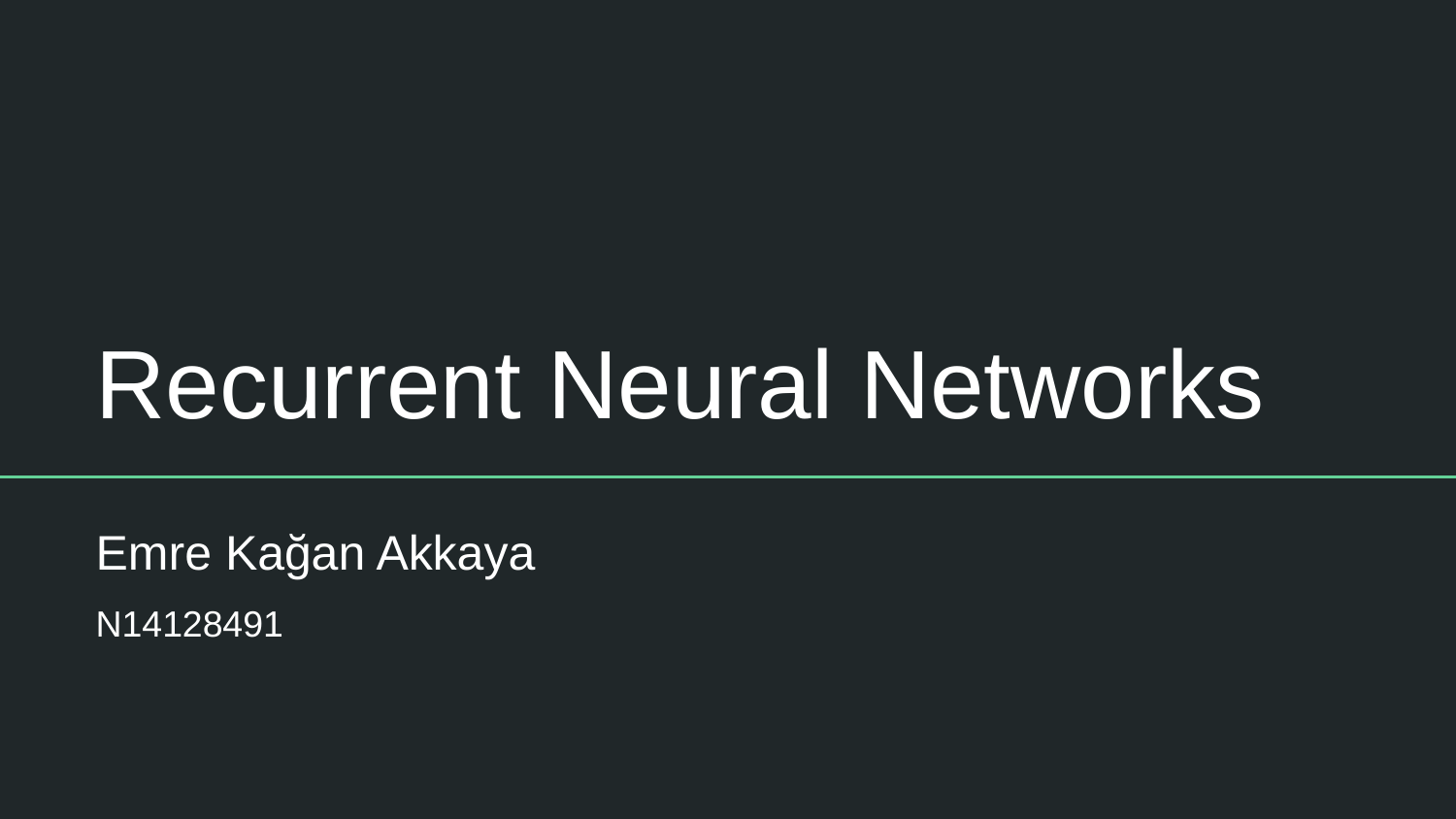

# Recurrent Neural Networks
Emre Kağan Akkaya
N14128491